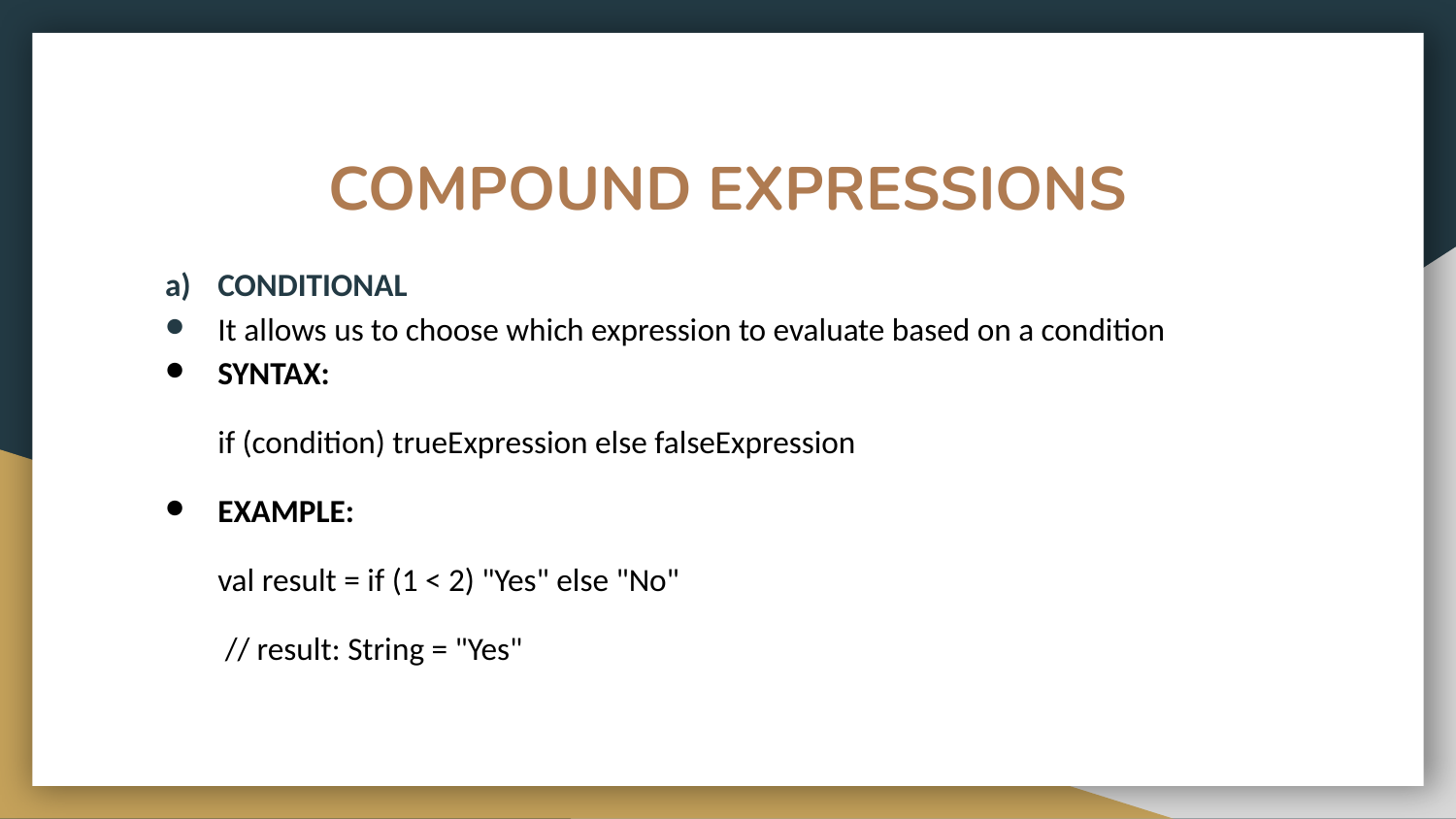

# COMPOUND EXPRESSIONS
CONDITIONAL
It allows us to choose which expression to evaluate based on a condition
SYNTAX:
if (condition) trueExpression else falseExpression
EXAMPLE:
val result = if (1 < 2) "Yes" else "No"
 // result: String = "Yes"